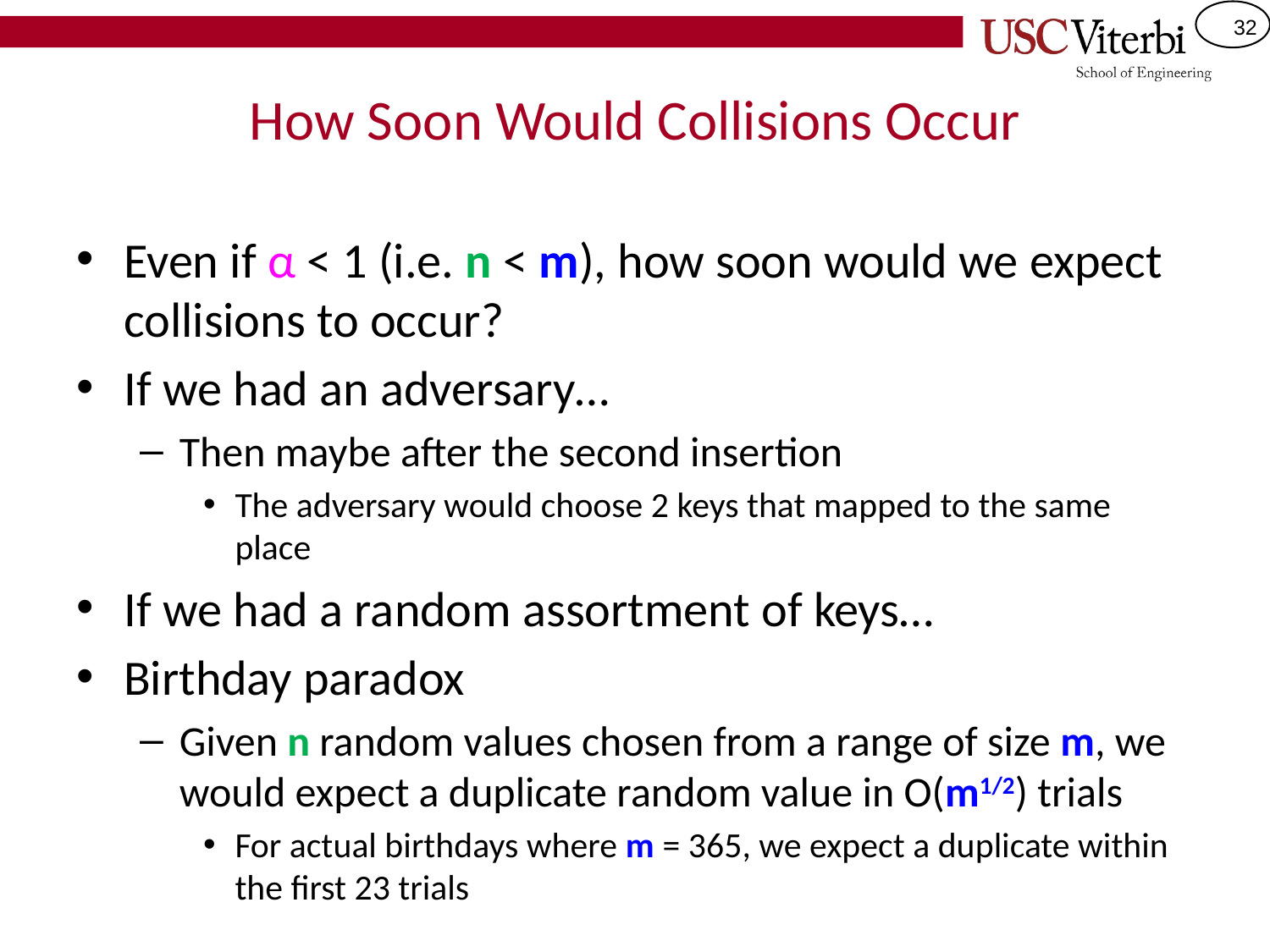

# How Soon Would Collisions Occur
Even if α < 1 (i.e. n < m), how soon would we expect collisions to occur?
If we had an adversary…
Then maybe after the second insertion
The adversary would choose 2 keys that mapped to the same place
If we had a random assortment of keys…
Birthday paradox
Given n random values chosen from a range of size m, we would expect a duplicate random value in O(m1/2) trials
For actual birthdays where m = 365, we expect a duplicate within the first 23 trials